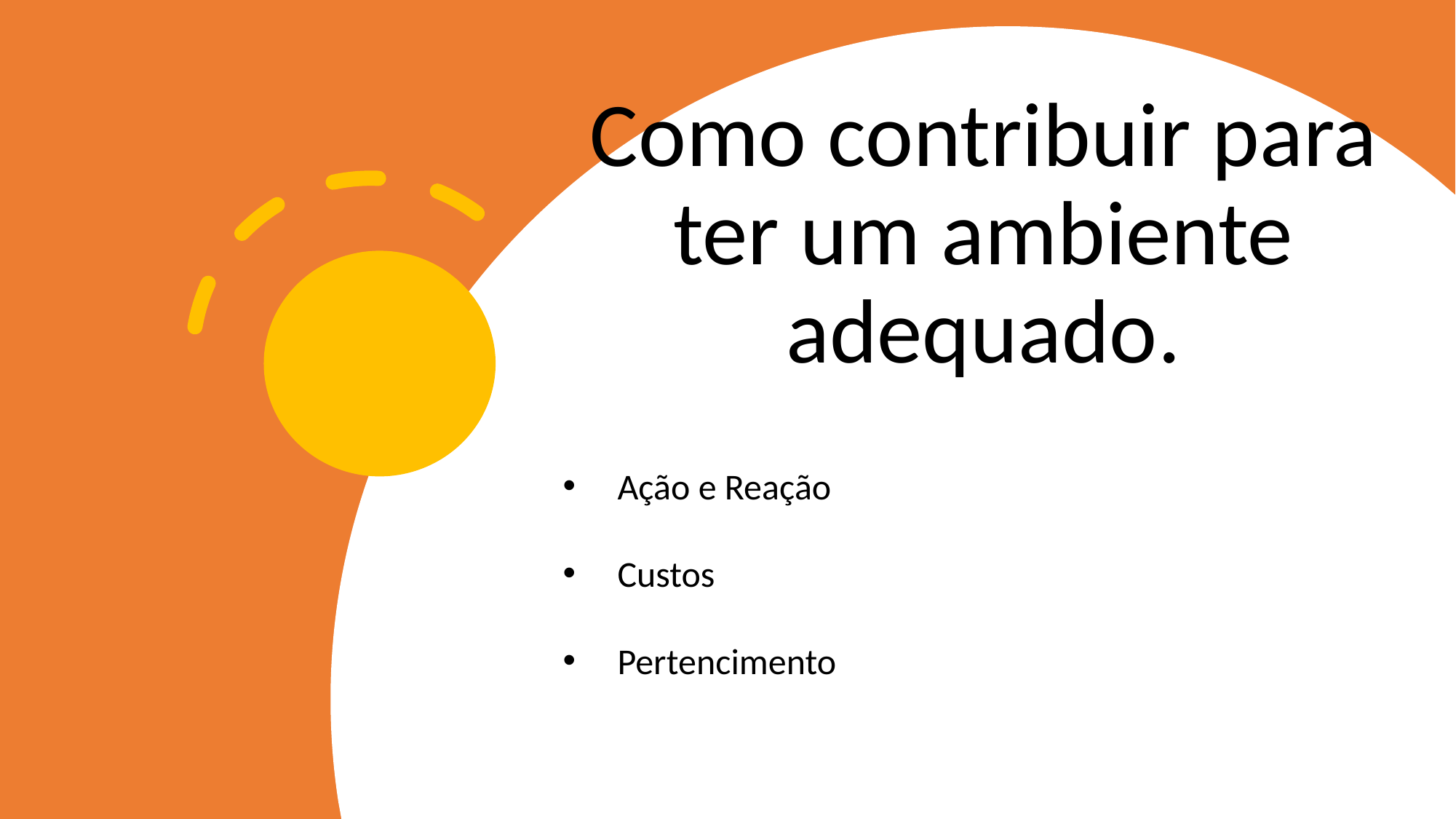

# Como contribuir para ter um ambiente adequado.

Ação e Reação

Custos

Pertencimento